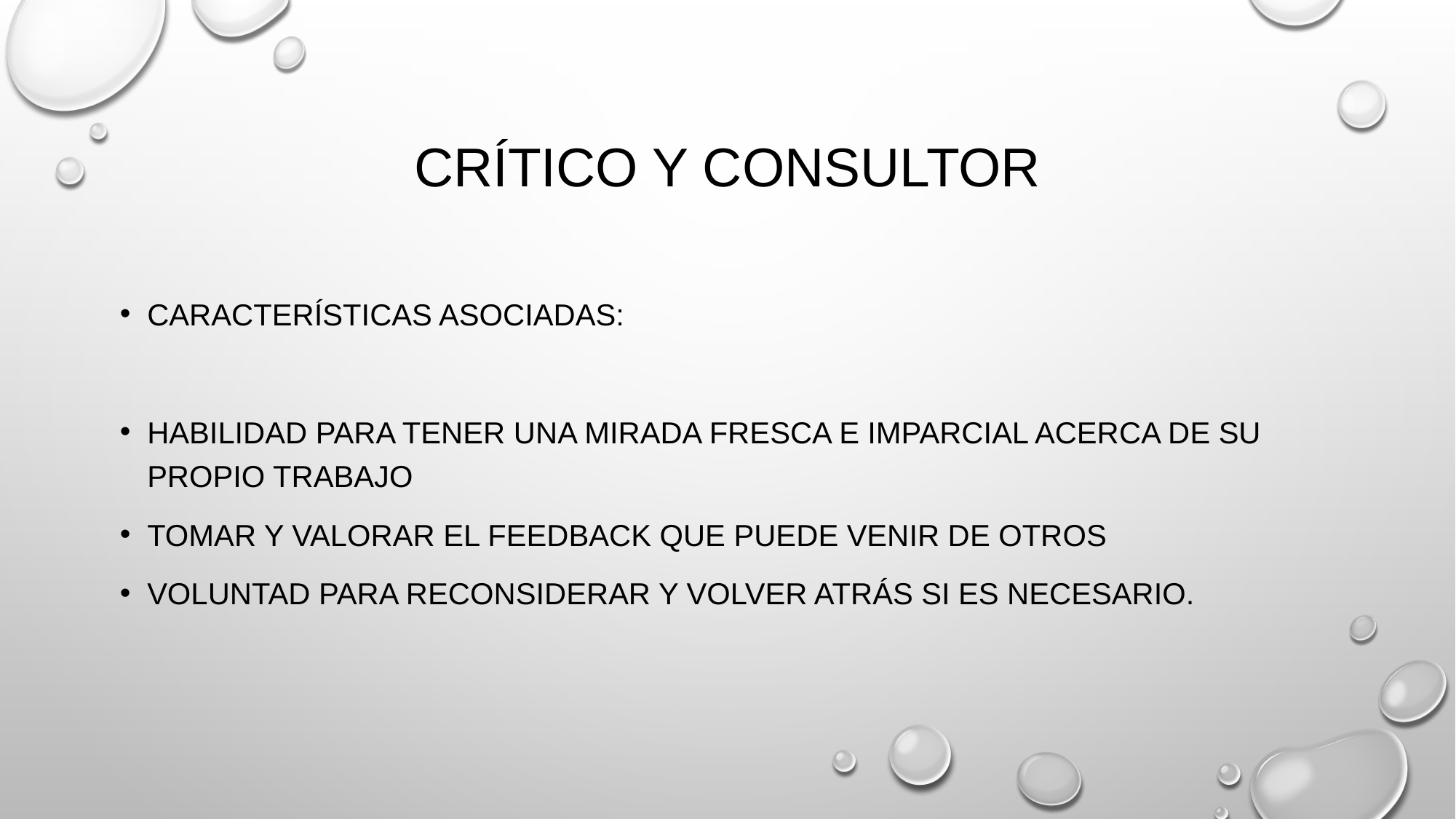

# Crítico y Consultor
Características asociadas:

Habilidad para tener una mirada fresca e imparcial acerca de su propio trabajo
Tomar y valorar el feedback que puede venir de otros
Voluntad para reconsiderar y volver atrás si es necesario.